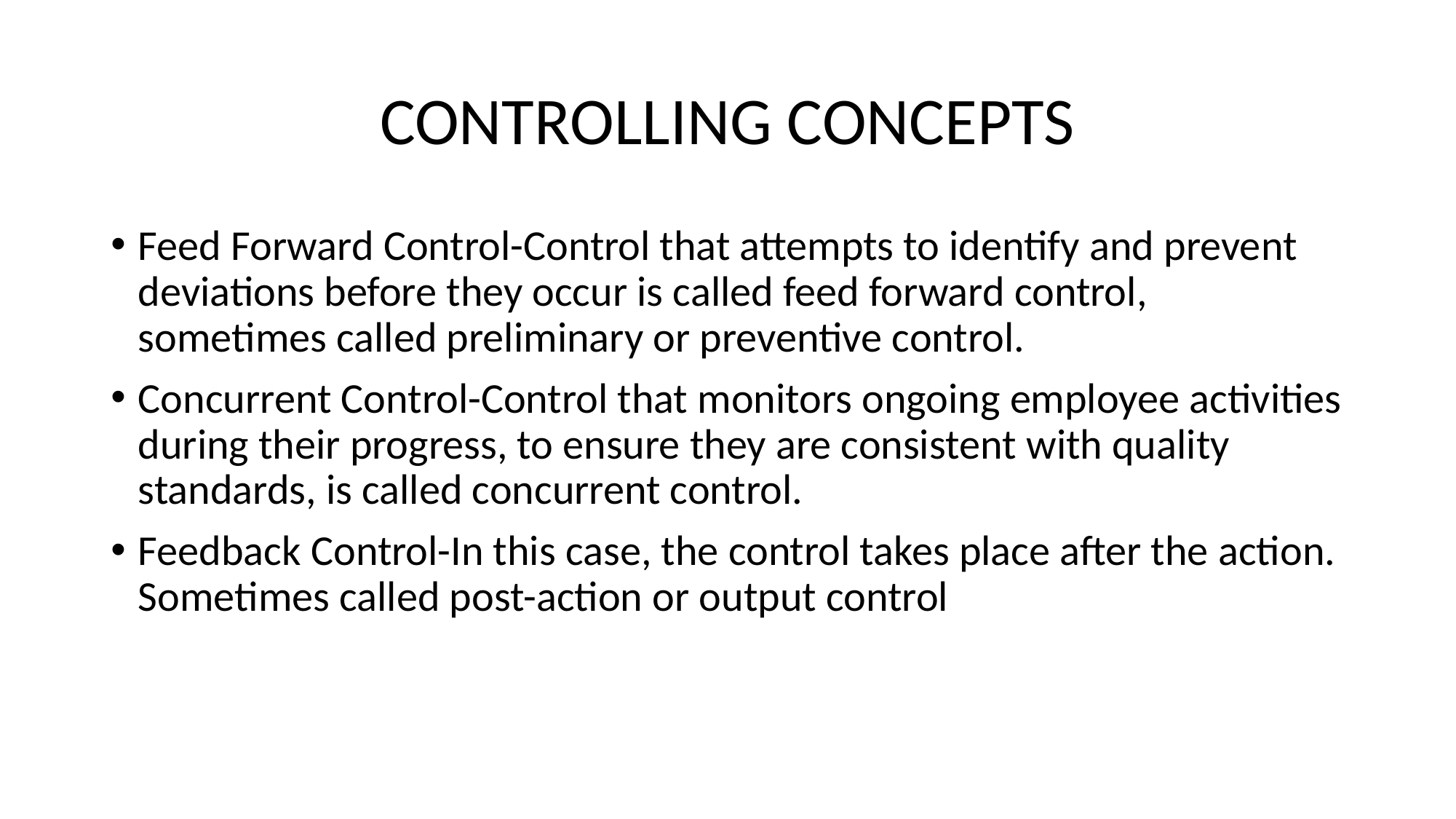

# CONTROLLING CONCEPTS
Feed Forward Control-Control that attempts to identify and prevent deviations before they occur is called feed forward control, sometimes called preliminary or preventive control.
Concurrent Control-Control that monitors ongoing employee activities during their progress, to ensure they are consistent with quality standards, is called concurrent control.
Feedback Control-In this case, the control takes place after the action. Sometimes called post-action or output control